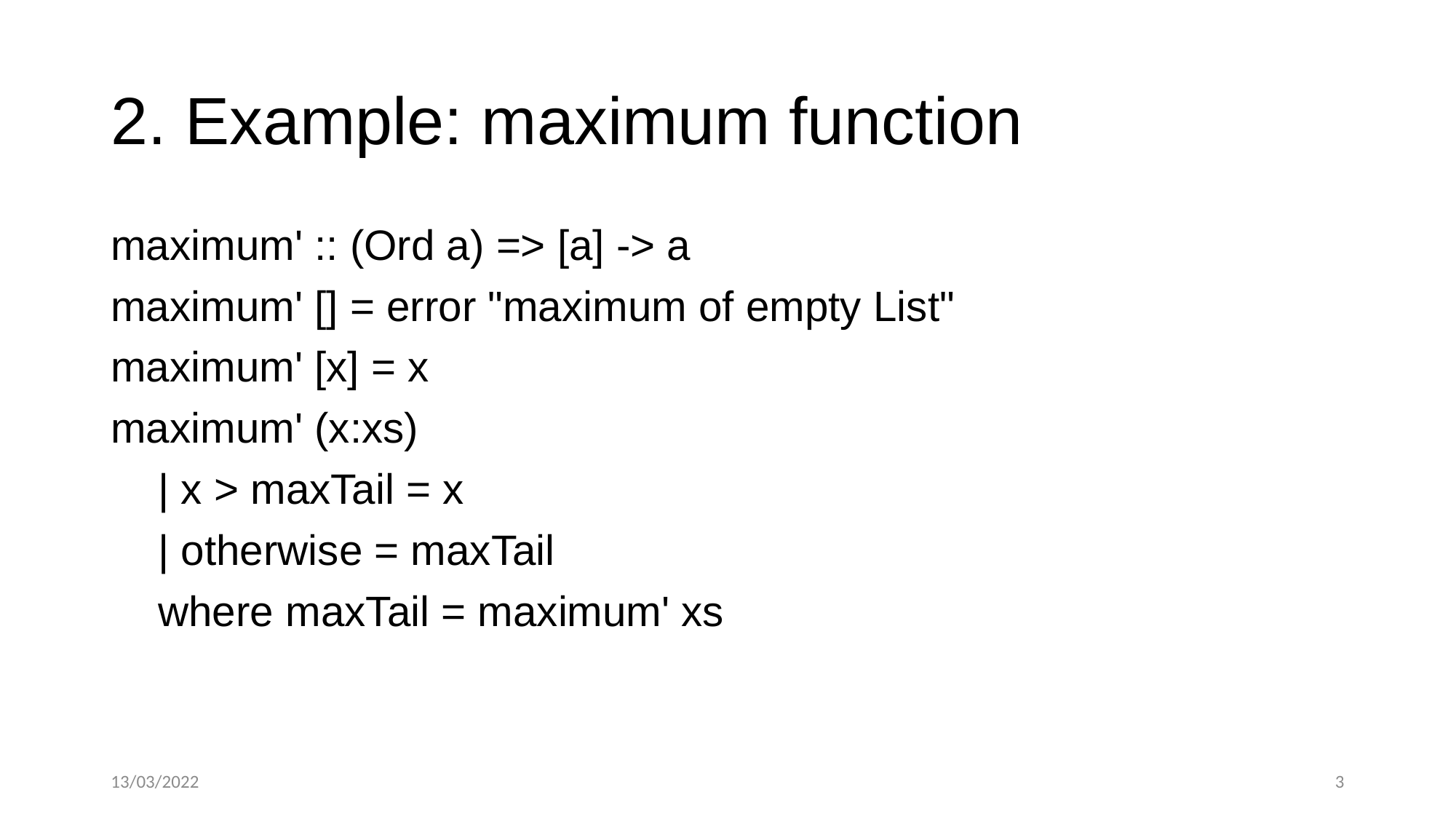

# 2. Example: maximum function
maximum' :: (Ord a) => [a] -> a
maximum' [] = error "maximum of empty List"
maximum' [x] = x
maximum' (x:xs)
    | x > maxTail = x
    | otherwise = maxTail
    where maxTail = maximum' xs
13/03/2022
3